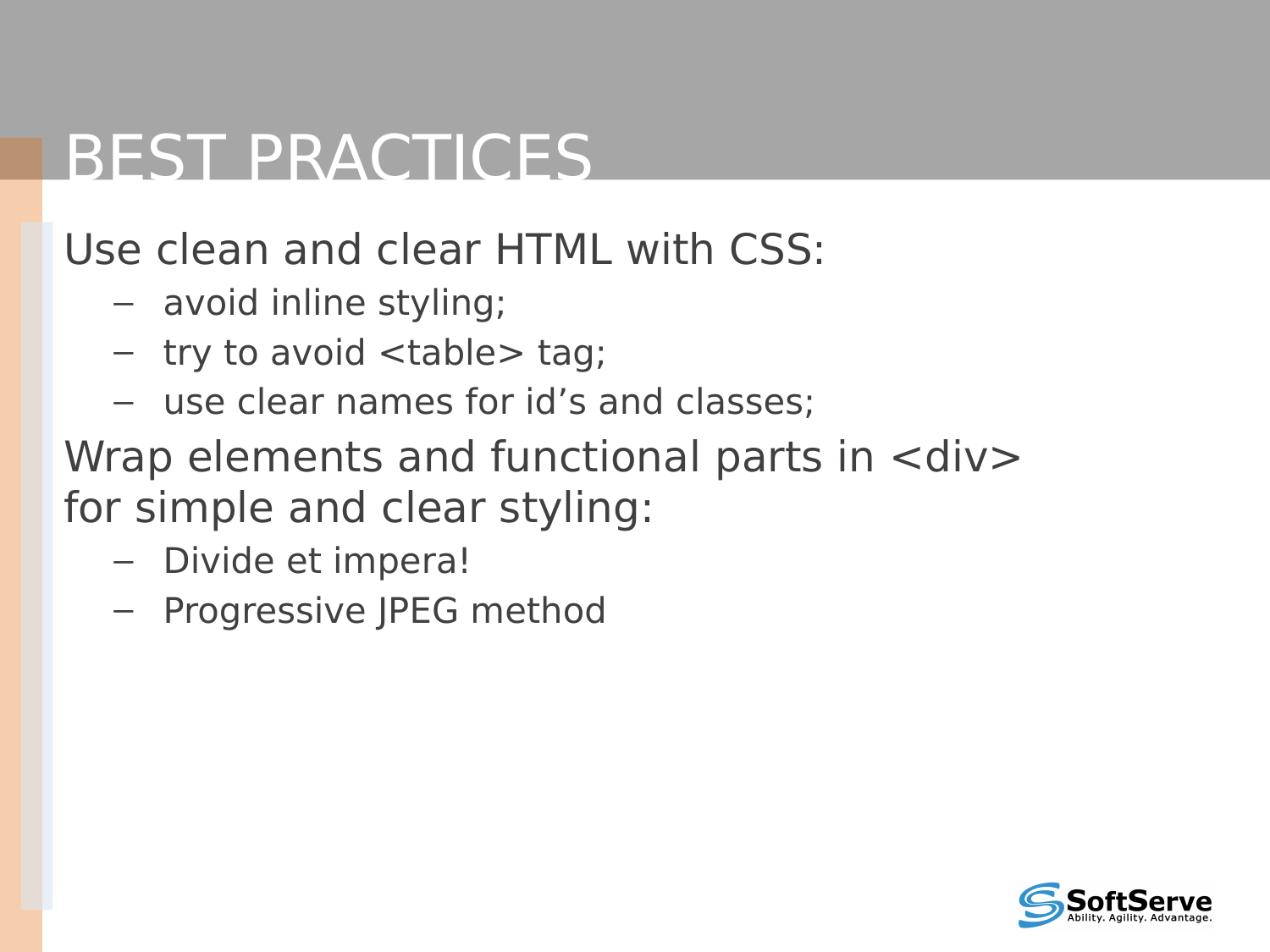

# Best practices
Use clean and clear HTML with CSS:
avoid inline styling;
try to avoid <table> tag;
use clear names for id’s and classes;
Wrap elements and functional parts in <div>
for simple and clear styling:
Divide et impera!
Progressive JPEG method